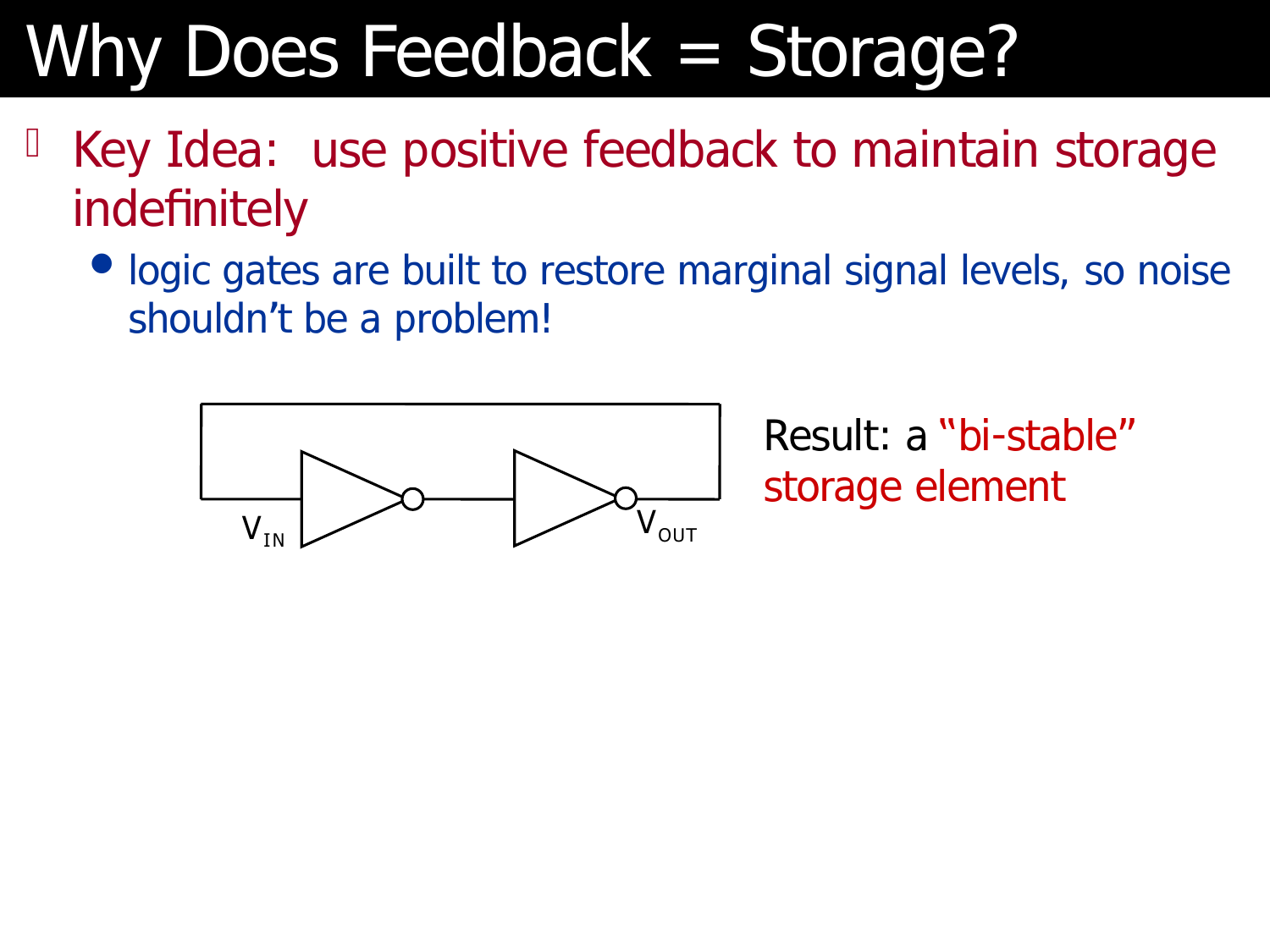

# Why Does Feedback = Storage?
Key Idea:  use positive feedback to maintain storage indefinitely
logic gates are built to restore marginal signal levels, so noise shouldn’t be a problem!
Result: a “bi-stable” storage element

VOUT

VIN